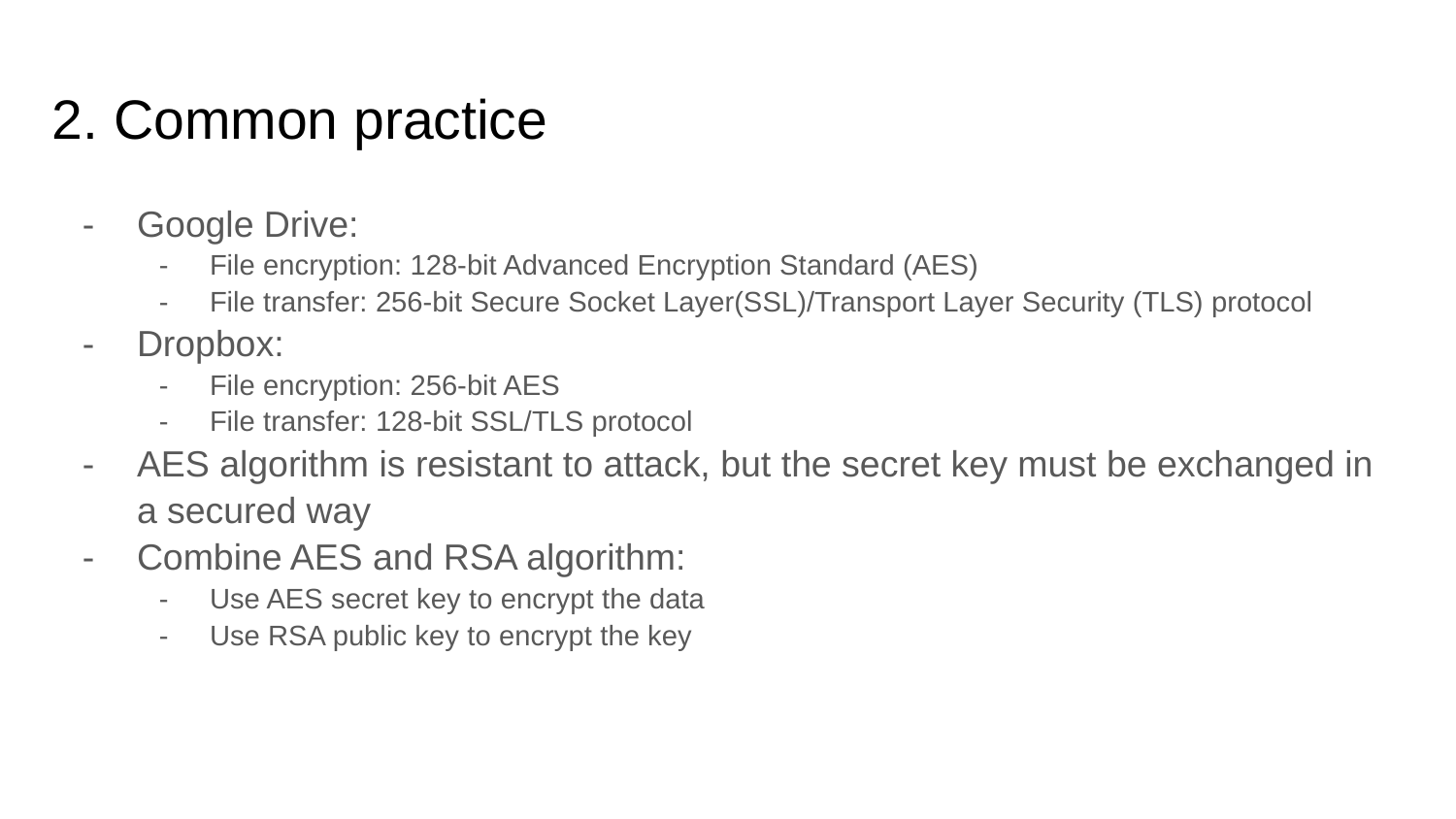

# 2. Common practice
Google Drive:
File encryption: 128-bit Advanced Encryption Standard (AES)
File transfer: 256-bit Secure Socket Layer(SSL)/Transport Layer Security (TLS) protocol
Dropbox:
File encryption: 256-bit AES
File transfer: 128-bit SSL/TLS protocol
AES algorithm is resistant to attack, but the secret key must be exchanged in a secured way
Combine AES and RSA algorithm:
Use AES secret key to encrypt the data
Use RSA public key to encrypt the key